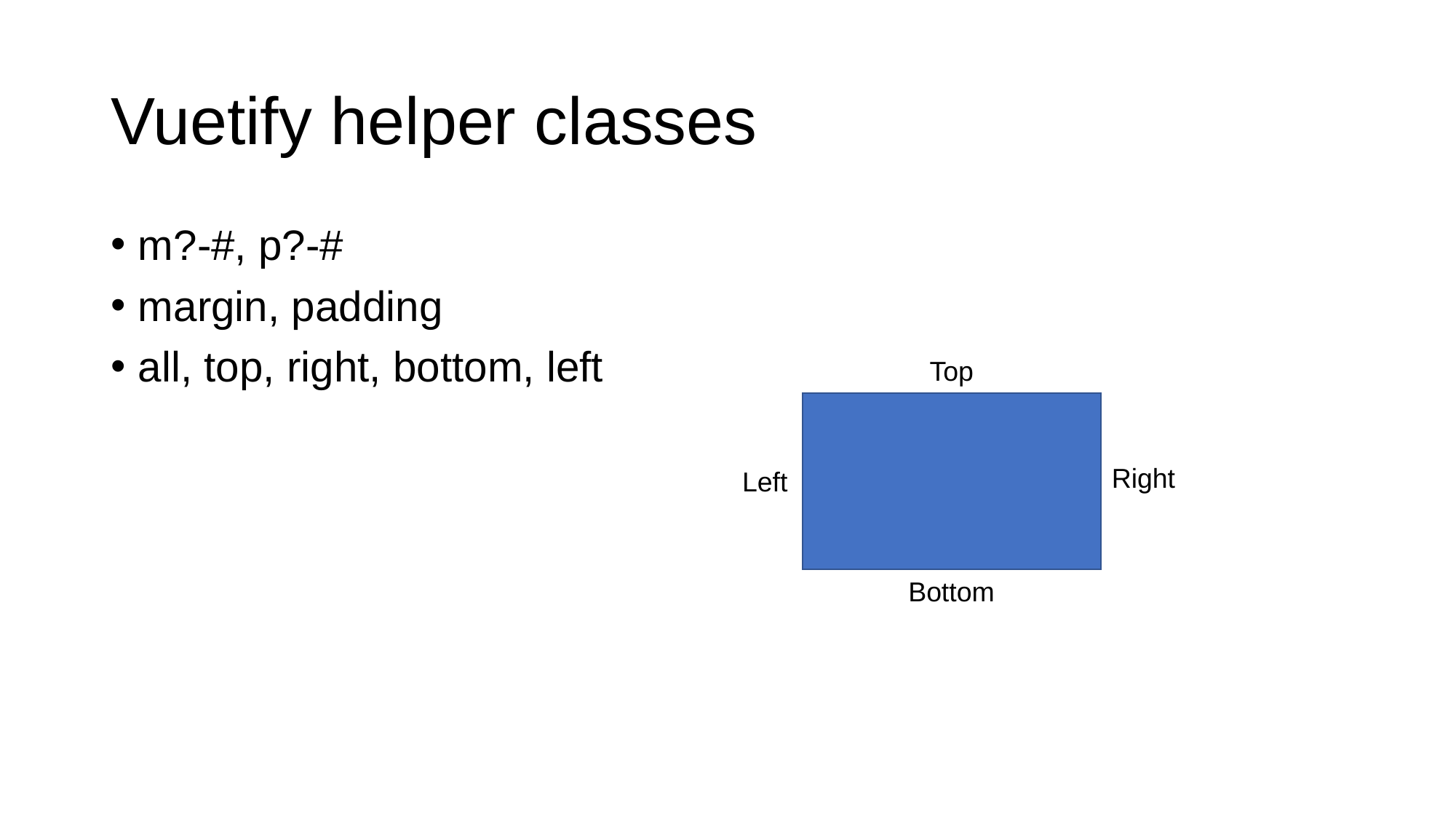

# Vuetify helper classes
m?-#, p?-#
margin, padding
all, top, right, bottom, left

Top

Right
Left
Bottom